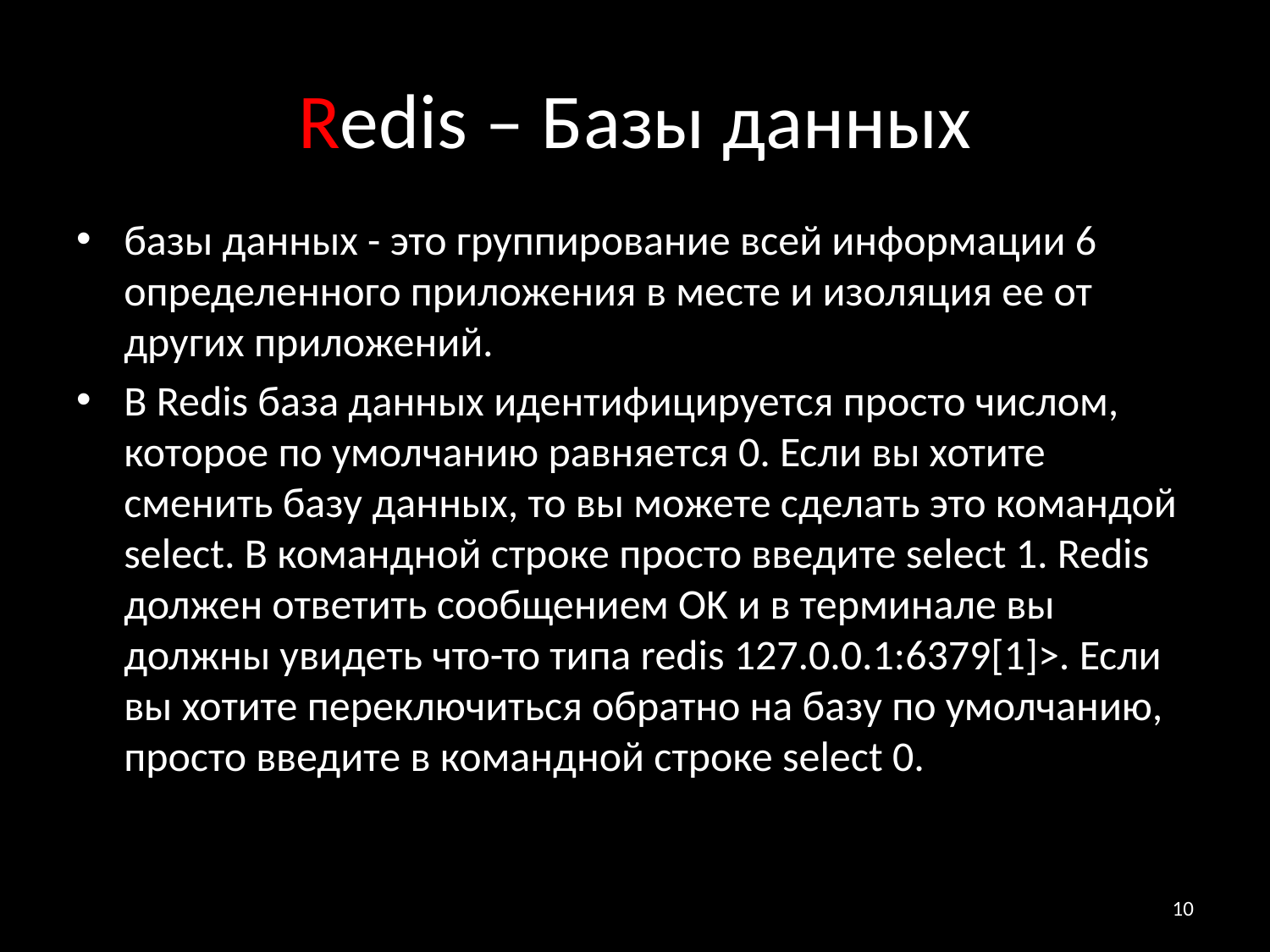

# Redis – Базы данных
базы данных - это группирование всей информации 6 определенного приложения в месте и изоляция ее от других приложений.
В Redis база данных идентифицируется просто числом, которое по умолчанию равняется 0. Если вы хотите сменить базу данных, то вы можете сделать это командой select. В командной строке просто введите select 1. Redis должен ответить сообщением OK и в терминале вы должны увидеть что-то типа redis 127.0.0.1:6379[1]>. Если вы хотите переключиться обратно на базу по умолчанию, просто введите в командной строке select 0.
10